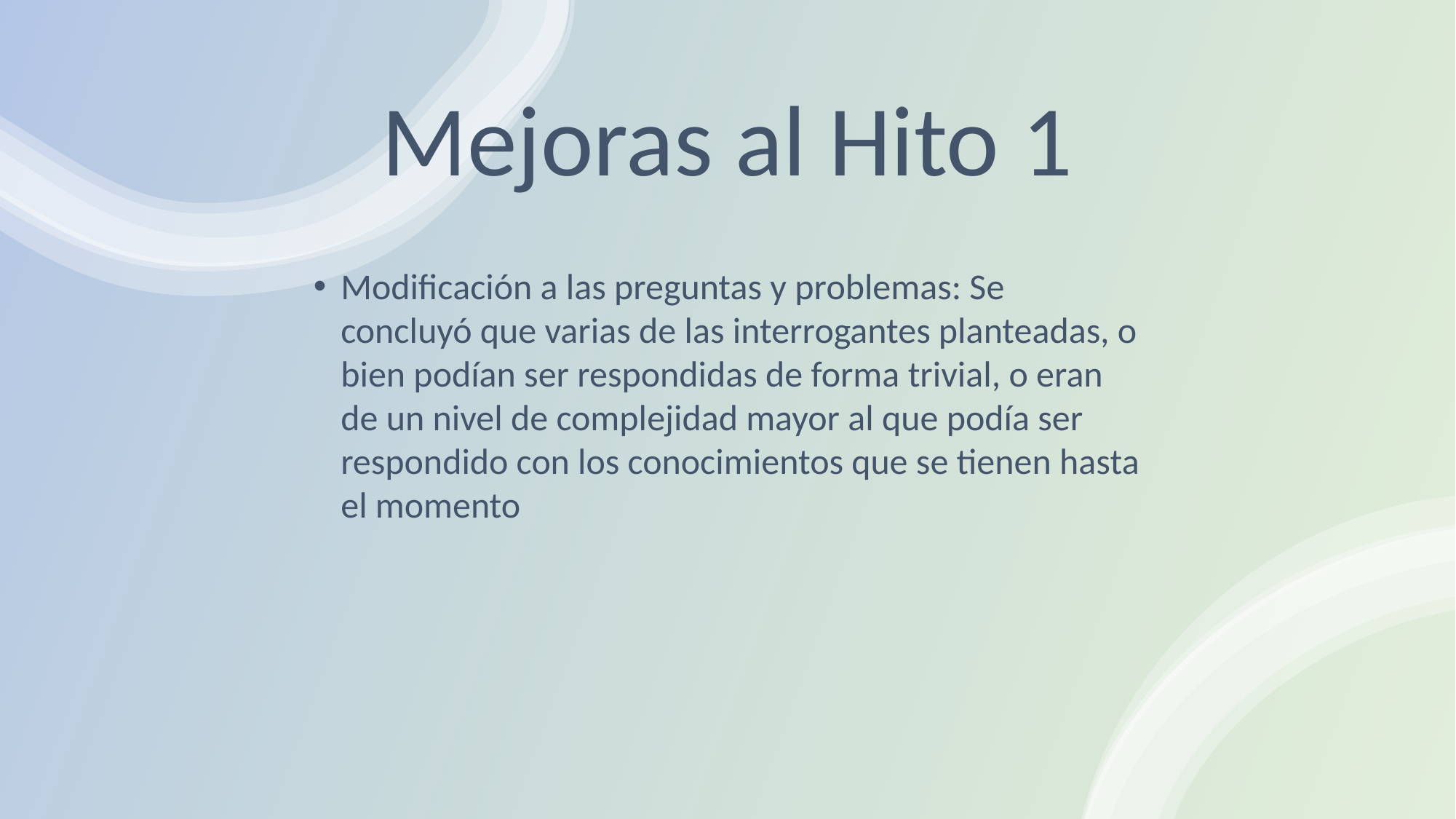

# Mejoras al Hito 1
Modificación a las preguntas y problemas: Se concluyó que varias de las interrogantes planteadas, o bien podían ser respondidas de forma trivial, o eran de un nivel de complejidad mayor al que podía ser respondido con los conocimientos que se tienen hasta el momento